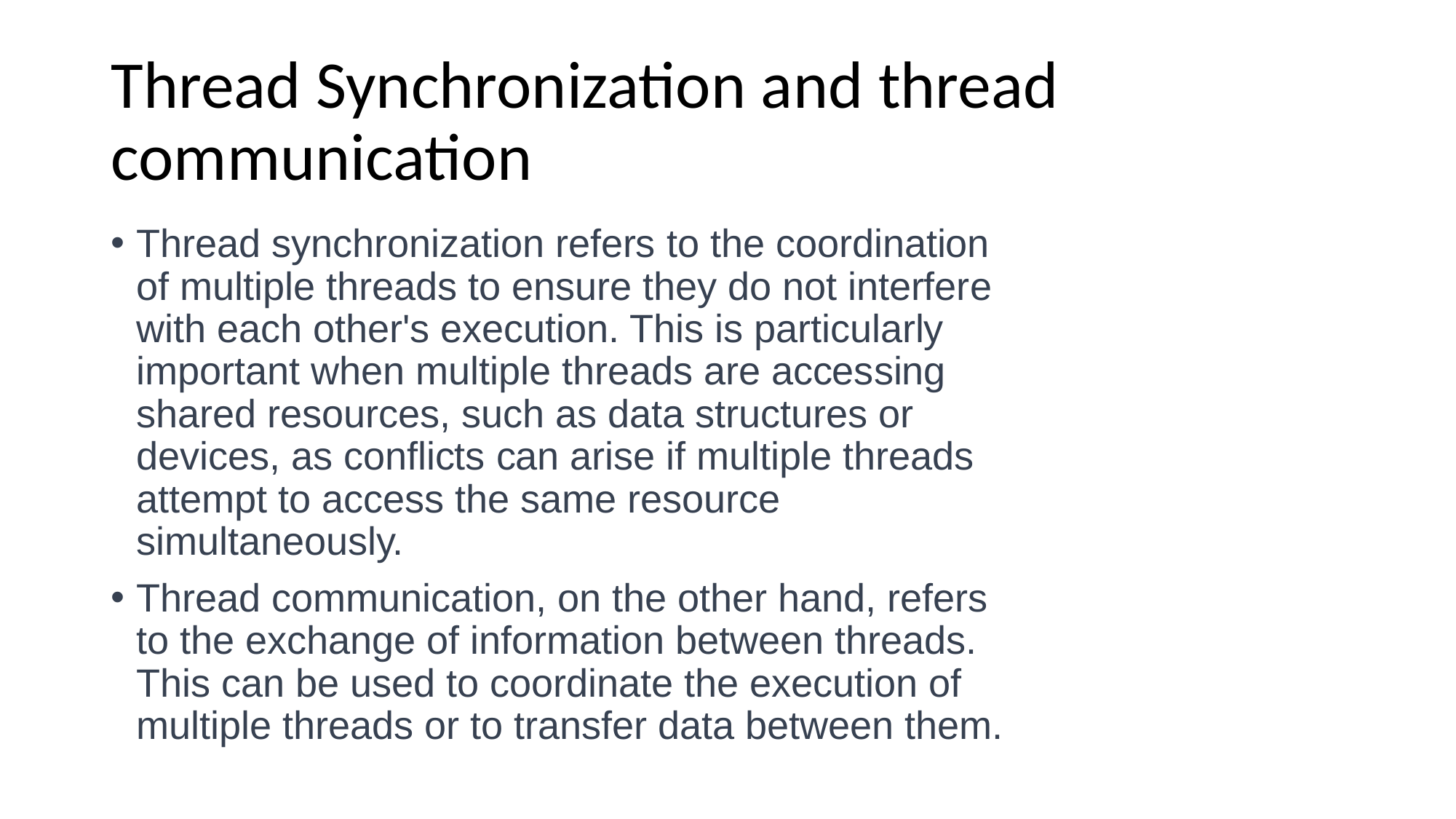

# Thread Synchronization and thread communication
Thread synchronization refers to the coordination of multiple threads to ensure they do not interfere with each other's execution. This is particularly important when multiple threads are accessing shared resources, such as data structures or devices, as conflicts can arise if multiple threads attempt to access the same resource simultaneously.
Thread communication, on the other hand, refers to the exchange of information between threads. This can be used to coordinate the execution of multiple threads or to transfer data between them.